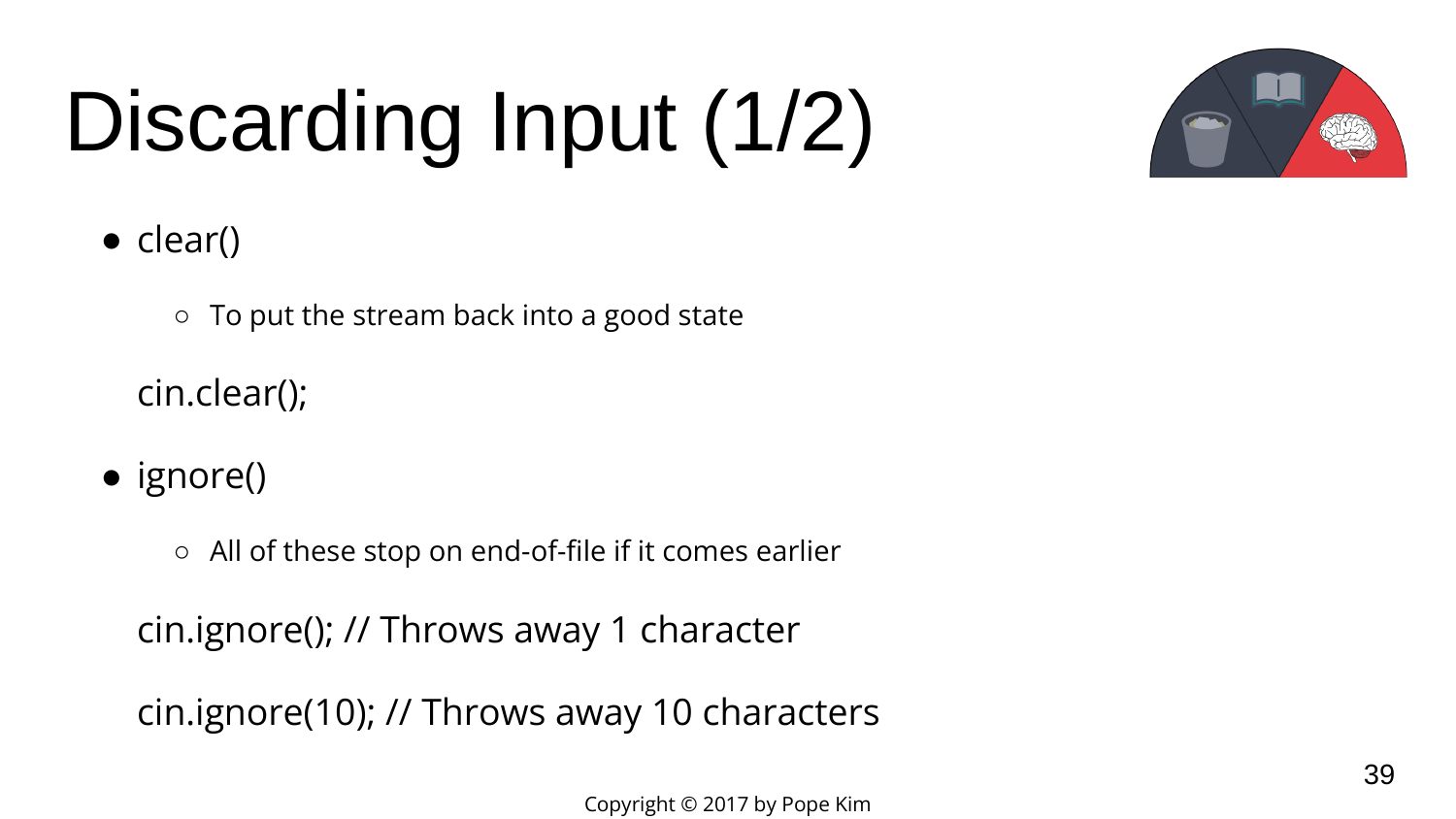

# Discarding Input (1/2)
clear()
To put the stream back into a good state
cin.clear();
ignore()
All of these stop on end-of-file if it comes earlier
cin.ignore(); // Throws away 1 character
cin.ignore(10); // Throws away 10 characters
39